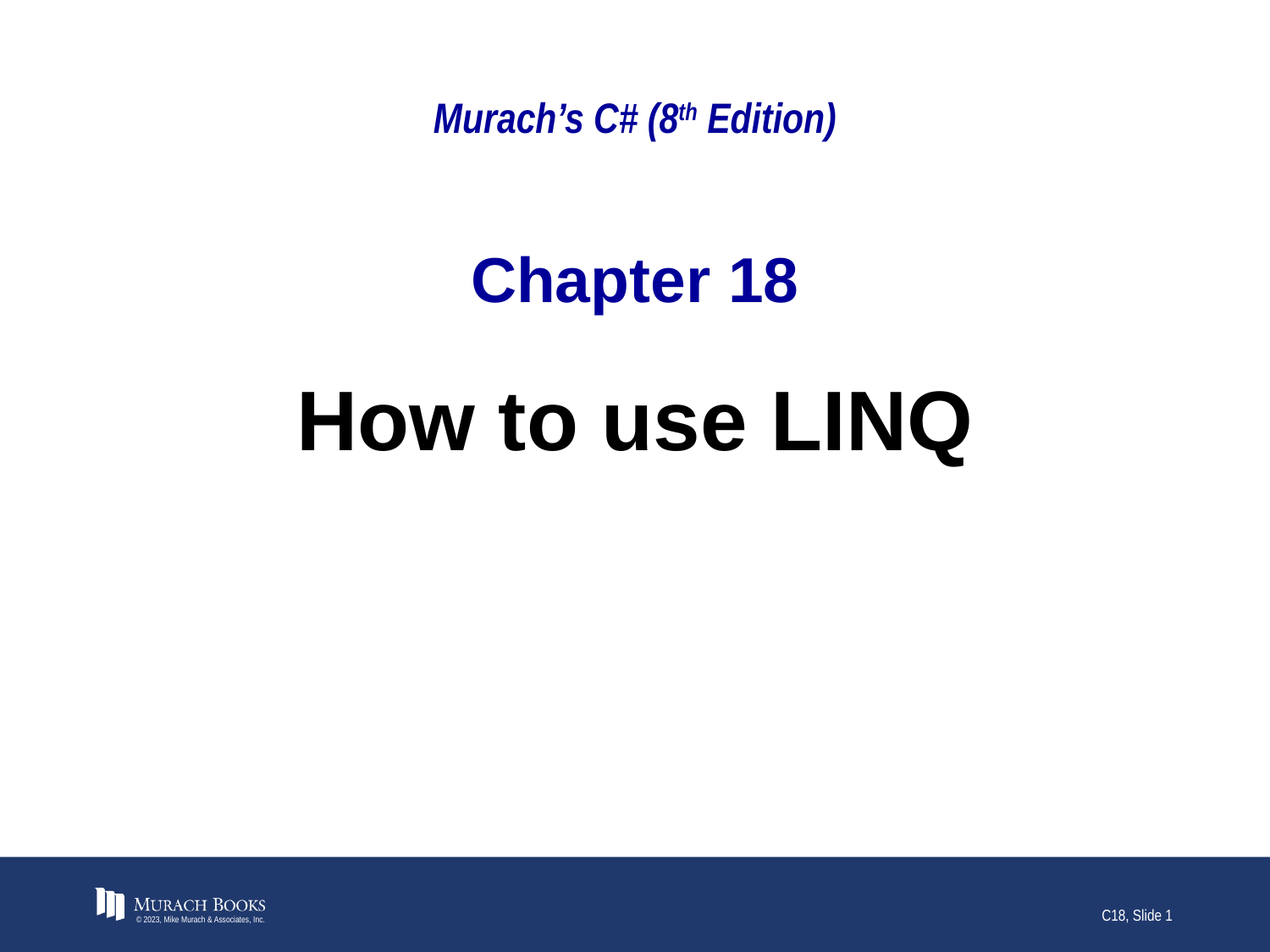

# Murach’s C# (8th Edition)
Chapter 18
How to use LINQ
© 2023, Mike Murach & Associates, Inc.

C18, Slide 1